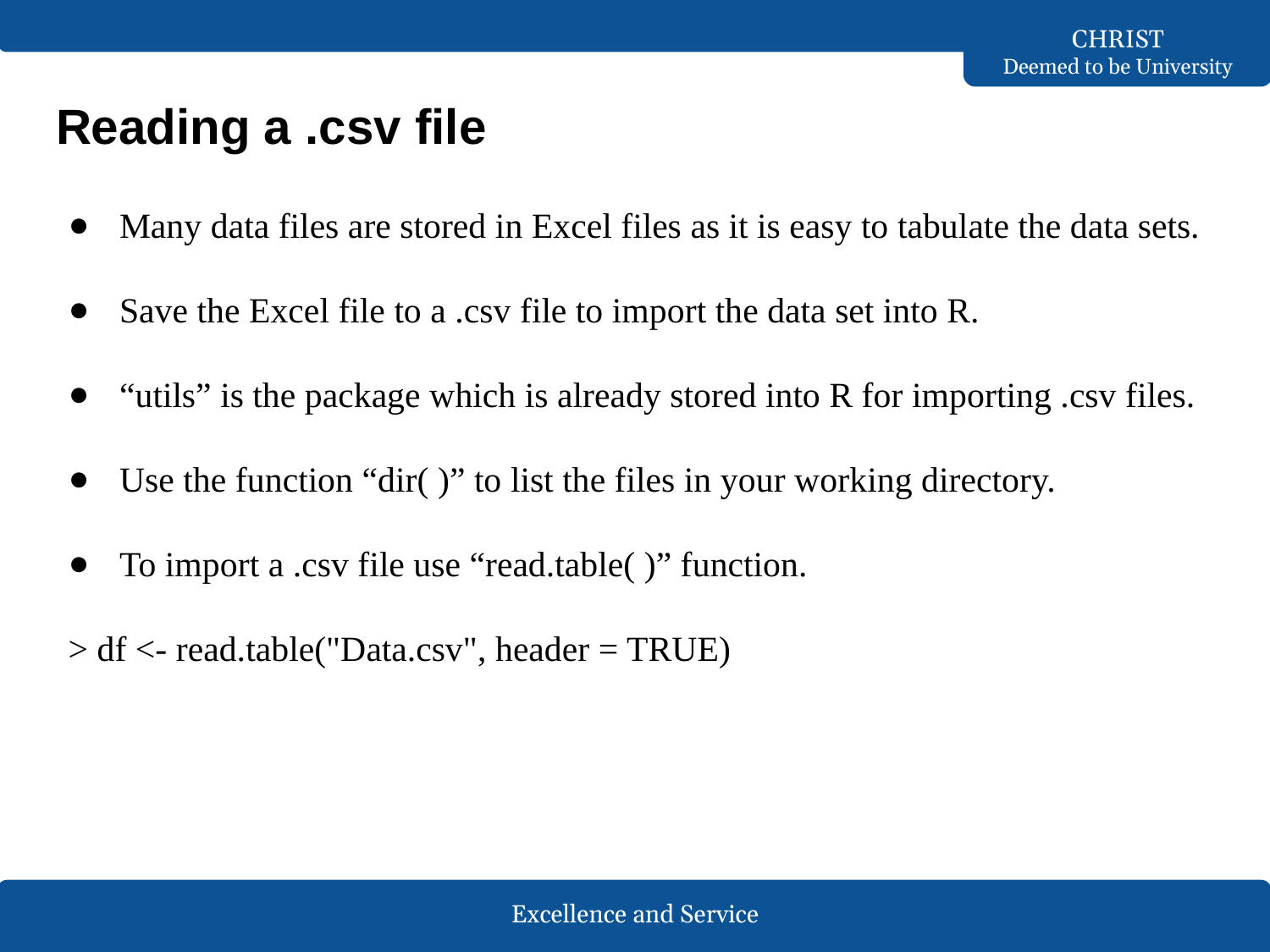

# Reading a .csv file
Many data files are stored in Excel files as it is easy to tabulate the data sets.

Save the Excel file to a .csv file to import the data set into R.

“utils” is the package which is already stored into R for importing .csv files.

Use the function “dir( )” to list the files in your working directory.

To import a .csv file use “read.table( )” function.

> df <- read.table("Data.csv", header = TRUE)